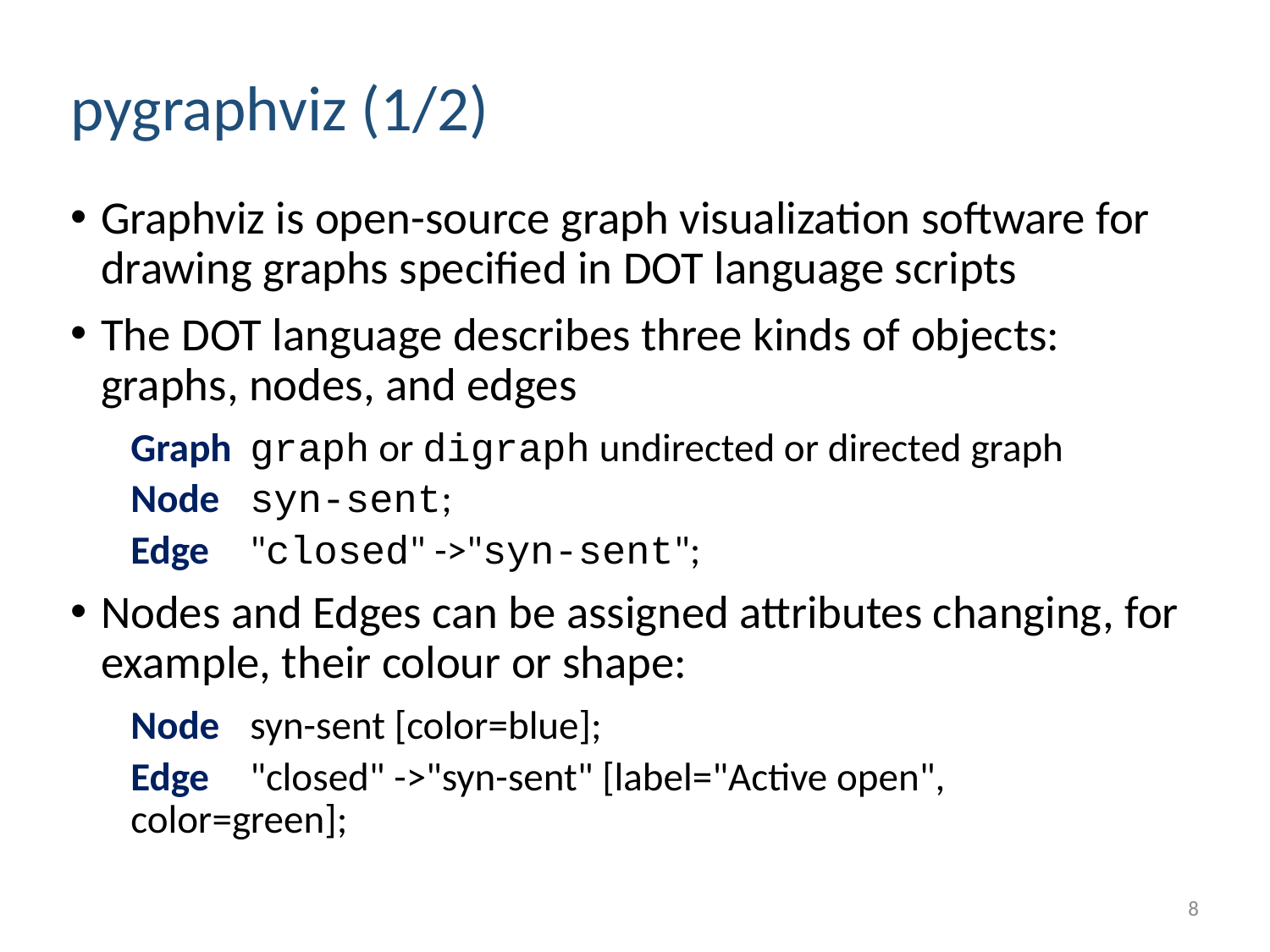

# pygraphviz (1/2)
Graphviz is open-source graph visualization software for drawing graphs specified in DOT language scripts
The DOT language describes three kinds of objects: graphs, nodes, and edges
Graph	graph or digraph undirected or directed graph
Node	syn-sent;
Edge	"closed" ->"syn-sent";
Nodes and Edges can be assigned attributes changing, for example, their colour or shape:
Node	syn-sent [color=blue];
Edge	"closed" ->"syn-sent" [label="Active open",
			color=green];
8